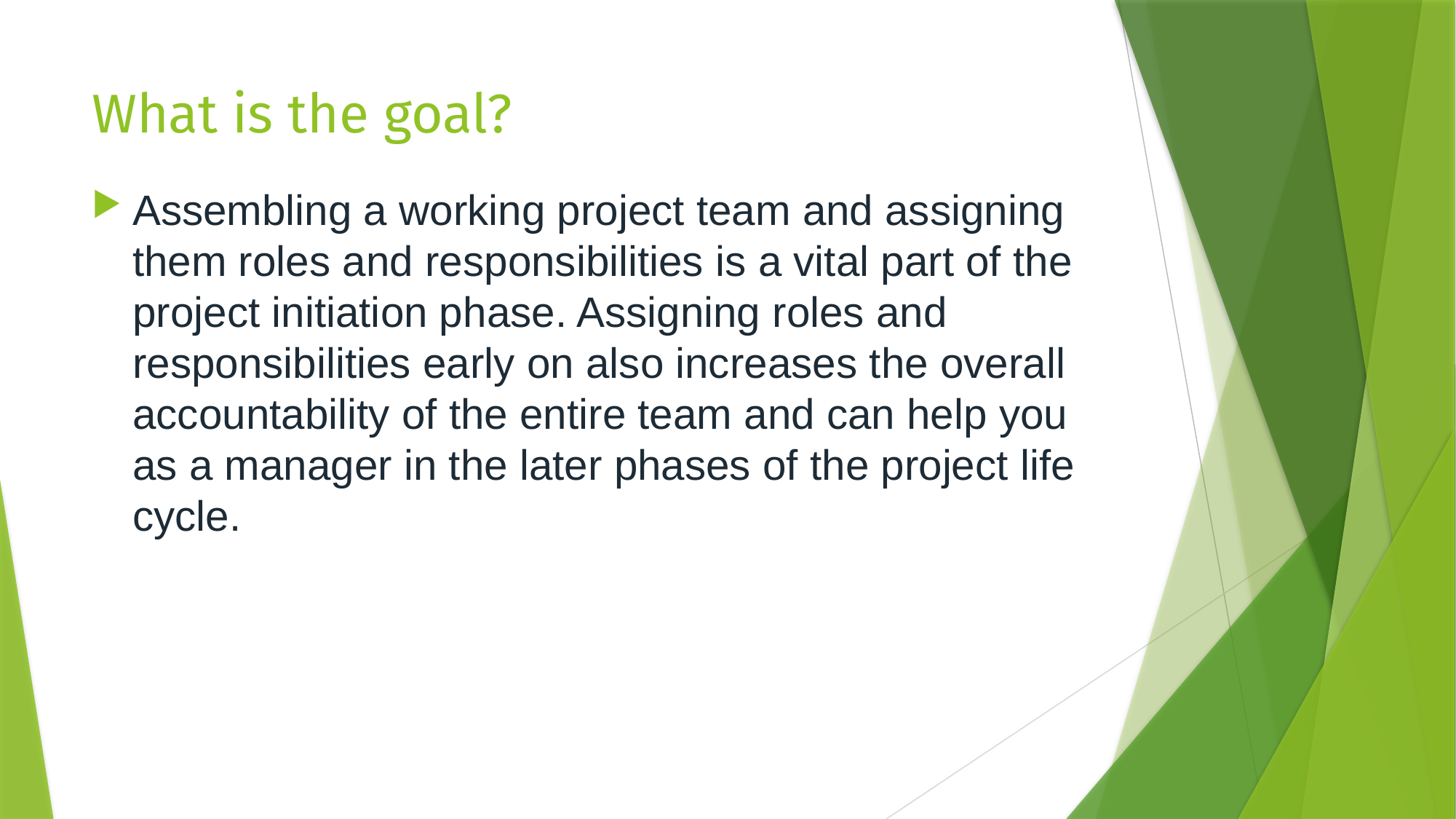

# What is the goal?
Assembling a working project team and assigning them roles and responsibilities is a vital part of the project initiation phase. Assigning roles and responsibilities early on also increases the overall accountability of the entire team and can help you as a manager in the later phases of the project life cycle.